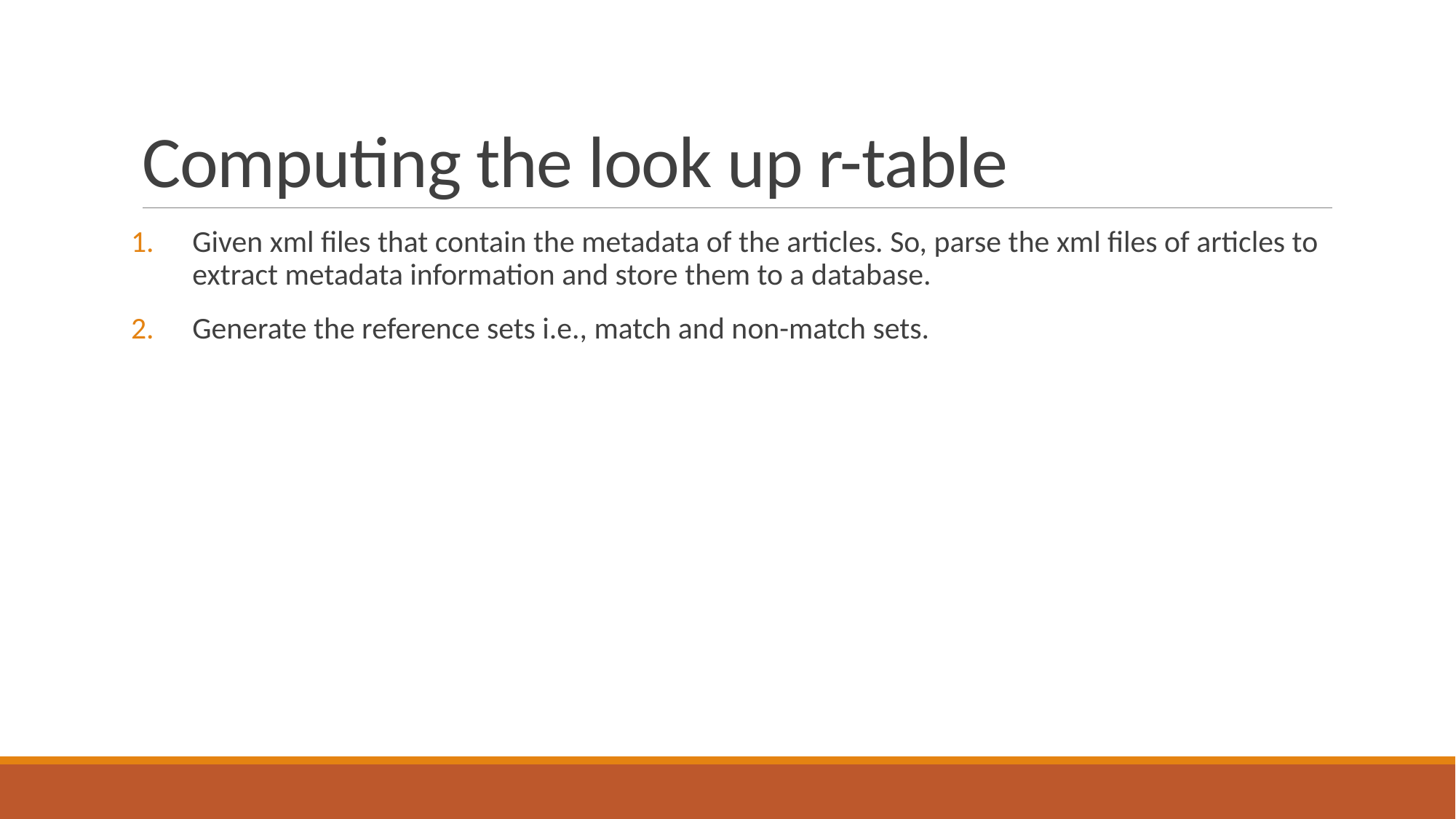

# Computing the look up r-table
Given xml files that contain the metadata of the articles. So, parse the xml files of articles to extract metadata information and store them to a database.
Generate the reference sets i.e., match and non-match sets.